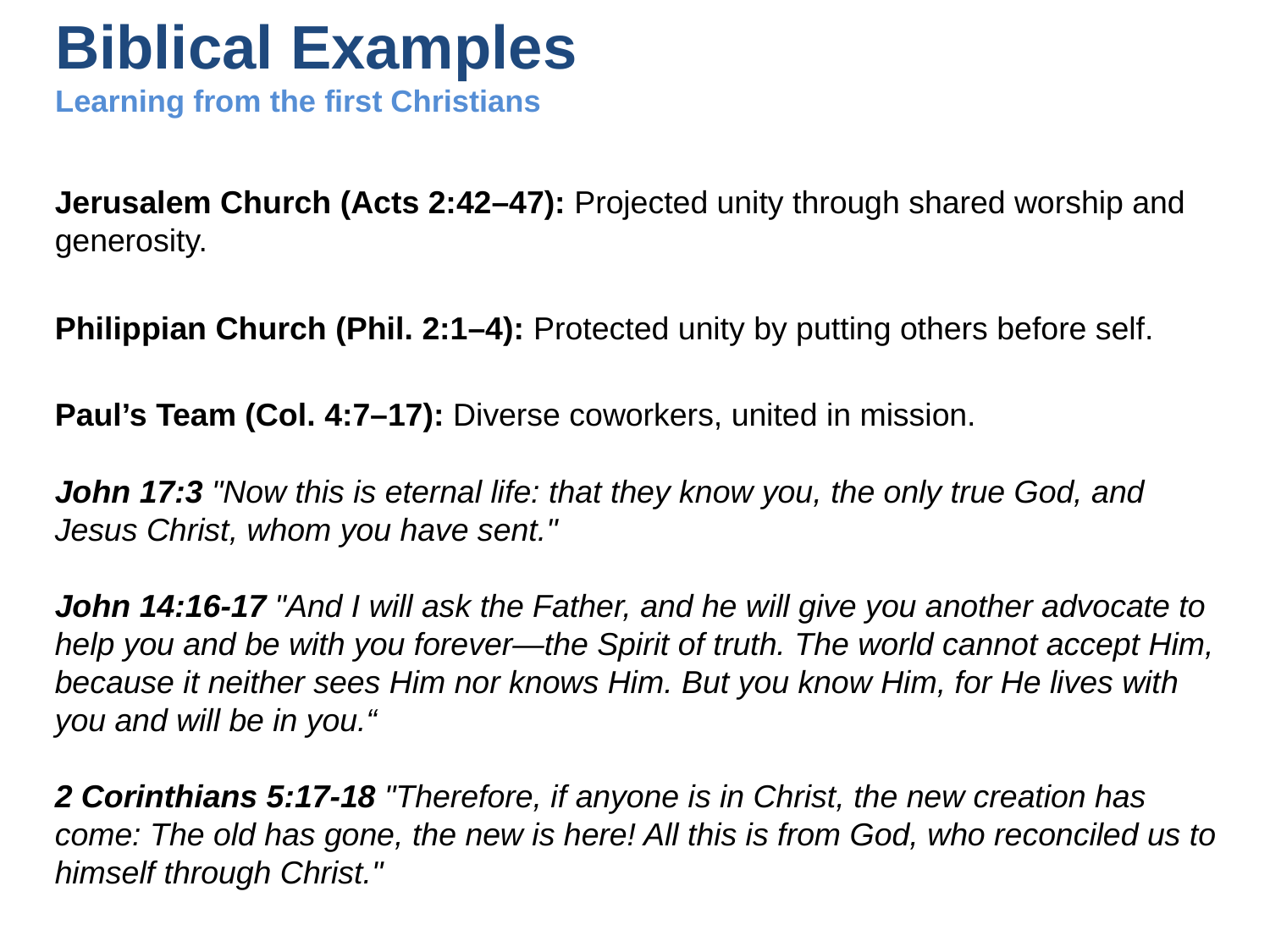

# Biblical Examples Learning from the first Christians
Jerusalem Church (Acts 2:42–47): Projected unity through shared worship and generosity.
Philippian Church (Phil. 2:1–4): Protected unity by putting others before self.
Paul’s Team (Col. 4:7–17): Diverse coworkers, united in mission.
John 17:3 "Now this is eternal life: that they know you, the only true God, and Jesus Christ, whom you have sent."

John 14:16-17 "And I will ask the Father, and he will give you another advocate to help you and be with you forever—the Spirit of truth. The world cannot accept Him, because it neither sees Him nor knows Him. But you know Him, for He lives with you and will be in you.“

2 Corinthians 5:17-18 "Therefore, if anyone is in Christ, the new creation has come: The old has gone, the new is here! All this is from God, who reconciled us to himself through Christ."